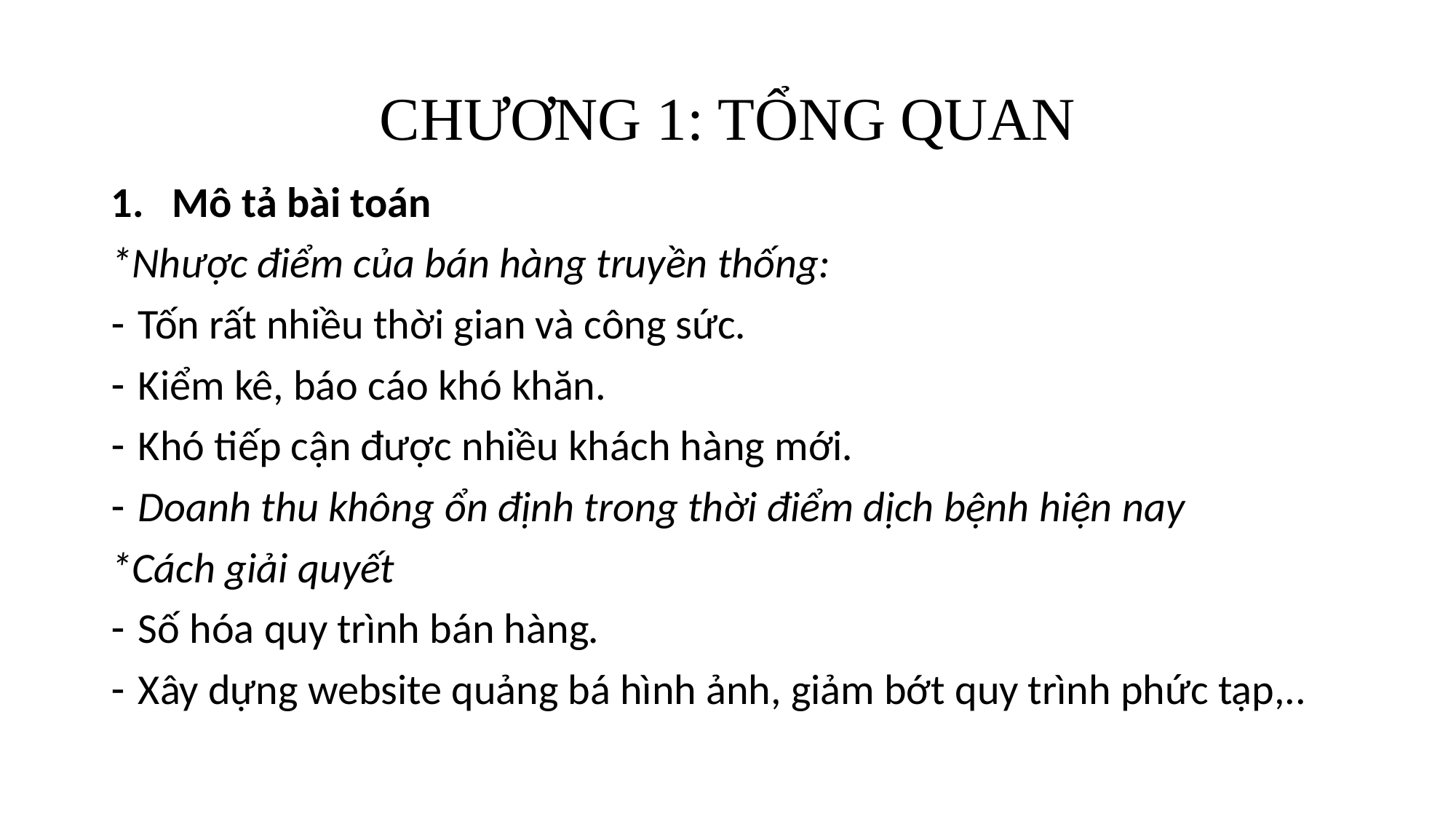

# CHƯƠNG 1: TỔNG QUAN
Mô tả bài toán
*Nhược điểm của bán hàng truyền thống:
Tốn rất nhiều thời gian và công sức.
Kiểm kê, báo cáo khó khăn.
Khó tiếp cận được nhiều khách hàng mới.
Doanh thu không ổn định trong thời điểm dịch bệnh hiện nay
*Cách giải quyết
Số hóa quy trình bán hàng.
Xây dựng website quảng bá hình ảnh, giảm bớt quy trình phức tạp,..